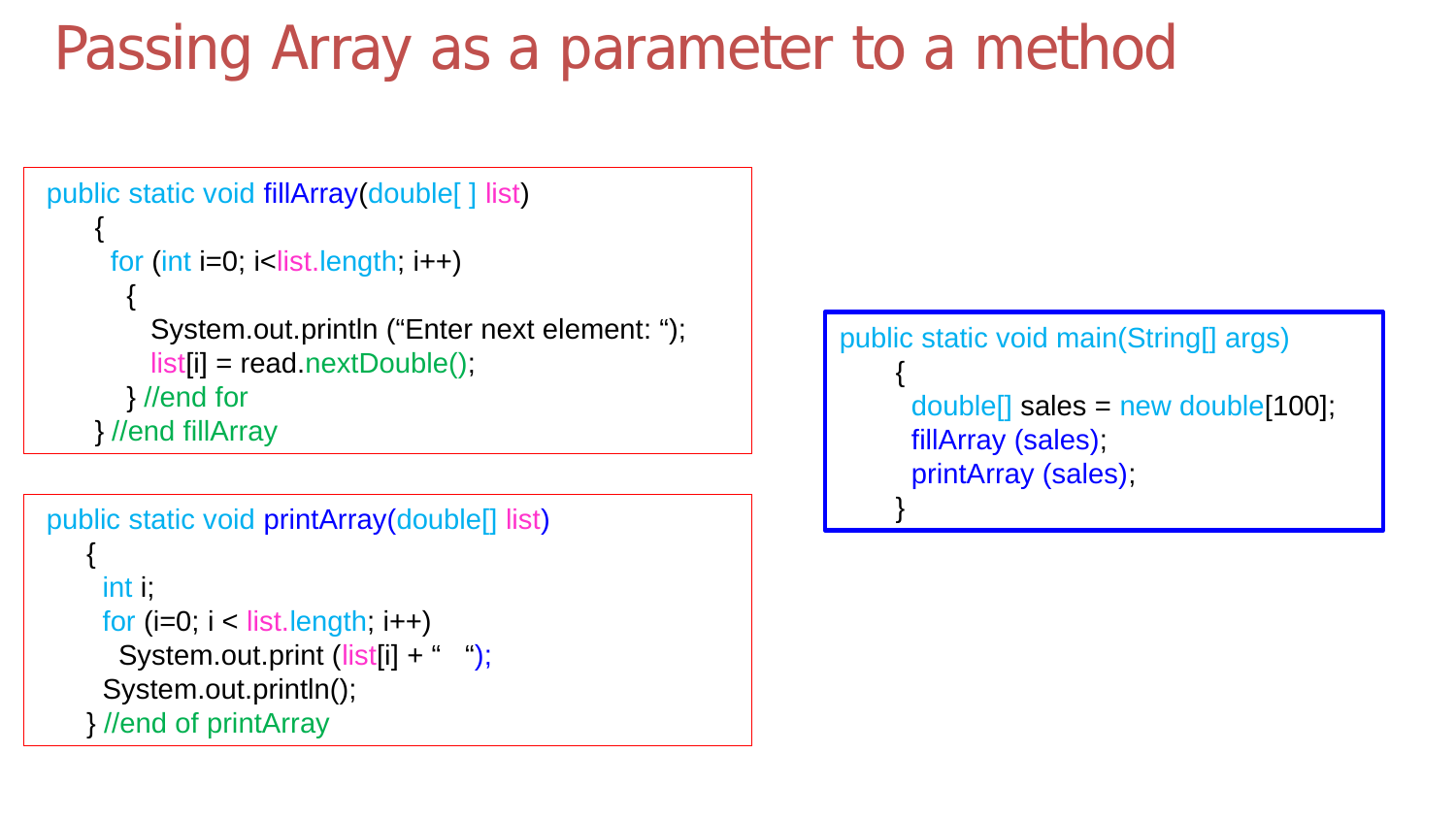

# Passing Array as a parameter to a method
 public static void fillArray(double[ ] list)
       {
         for (int i=0; i<list.length; i++)
           {
              System.out.println (“Enter next element: “);
              list[i] = read.nextDouble();
           } //end for
       } //end fillArray
public static void main(String[] args)
       {
         double[] sales = new double[100];
         fillArray (sales);
         printArray (sales);
       }
 public static void printArray(double[] list)
      {
        int i;
        for (i=0; i < list.length; i++)
          System.out.print (list[i] + “   “);
        System.out.println();
      } //end of printArray